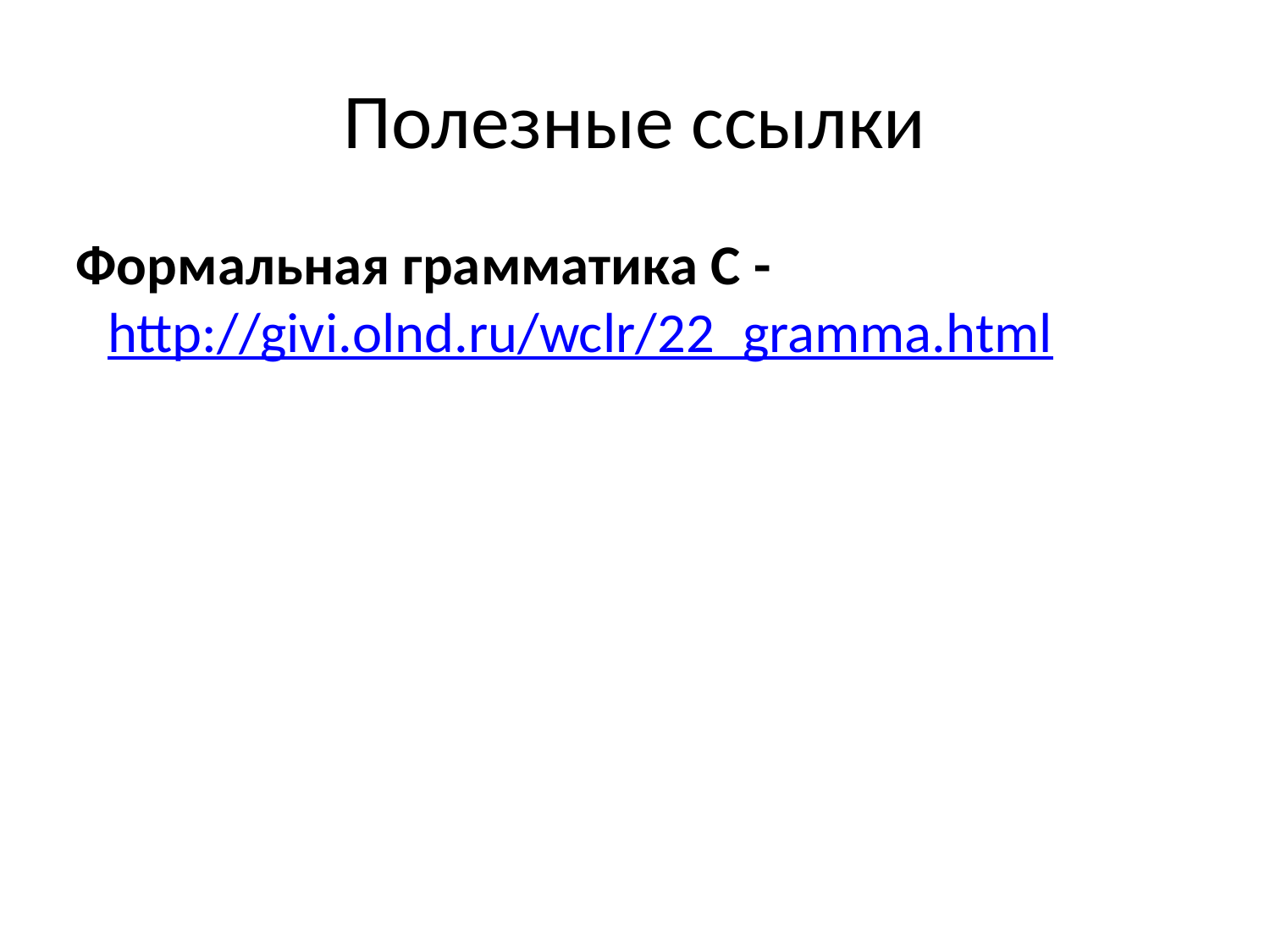

# Полезные ссылки
Формальная грамматика C - http://givi.olnd.ru/wclr/22_gramma.html